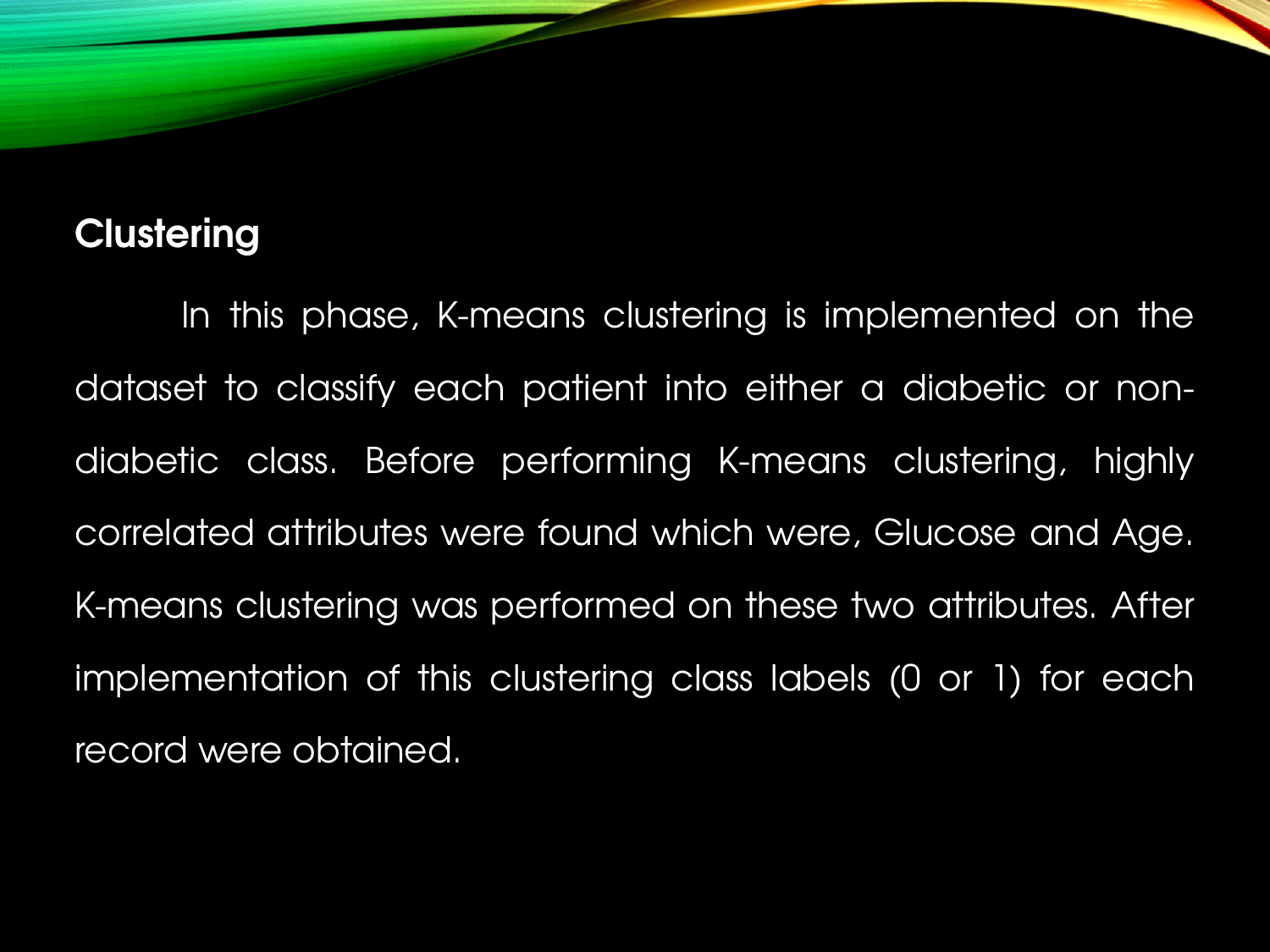

Clustering
	In this phase, K-means clustering is implemented on the dataset to classify each patient into either a diabetic or non-diabetic class. Before performing K-means clustering, highly correlated attributes were found which were, Glucose and Age. K-means clustering was performed on these two attributes. After implementation of this clustering class labels (0 or 1) for each record were obtained.